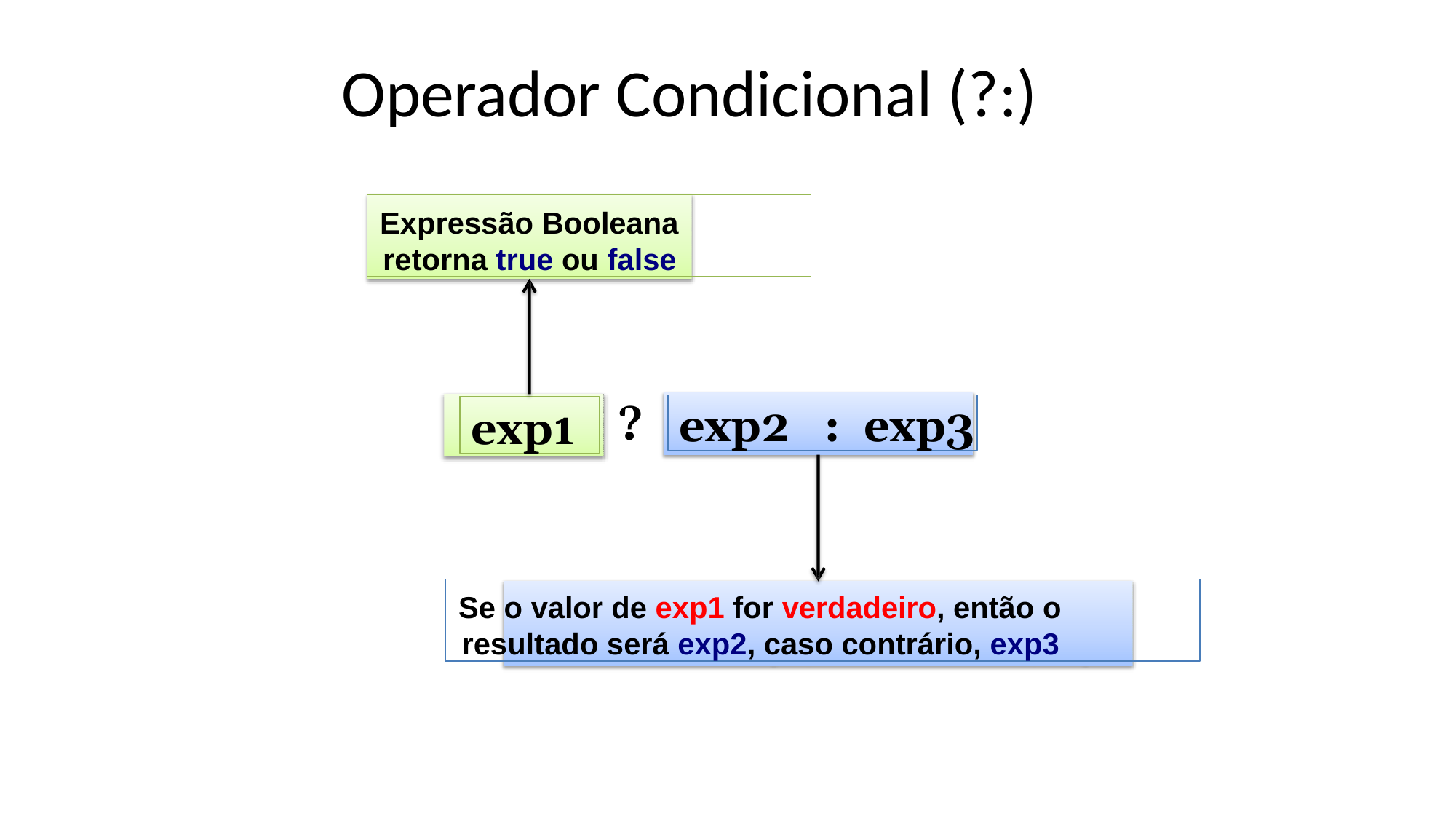

# Operador Condicional (?:)

Expressão Booleana  retorna true ou false

?
exp2	:	exp3
exp1

Se o valor de exp1 for verdadeiro, então o  resultado será exp2, caso contrário, exp3